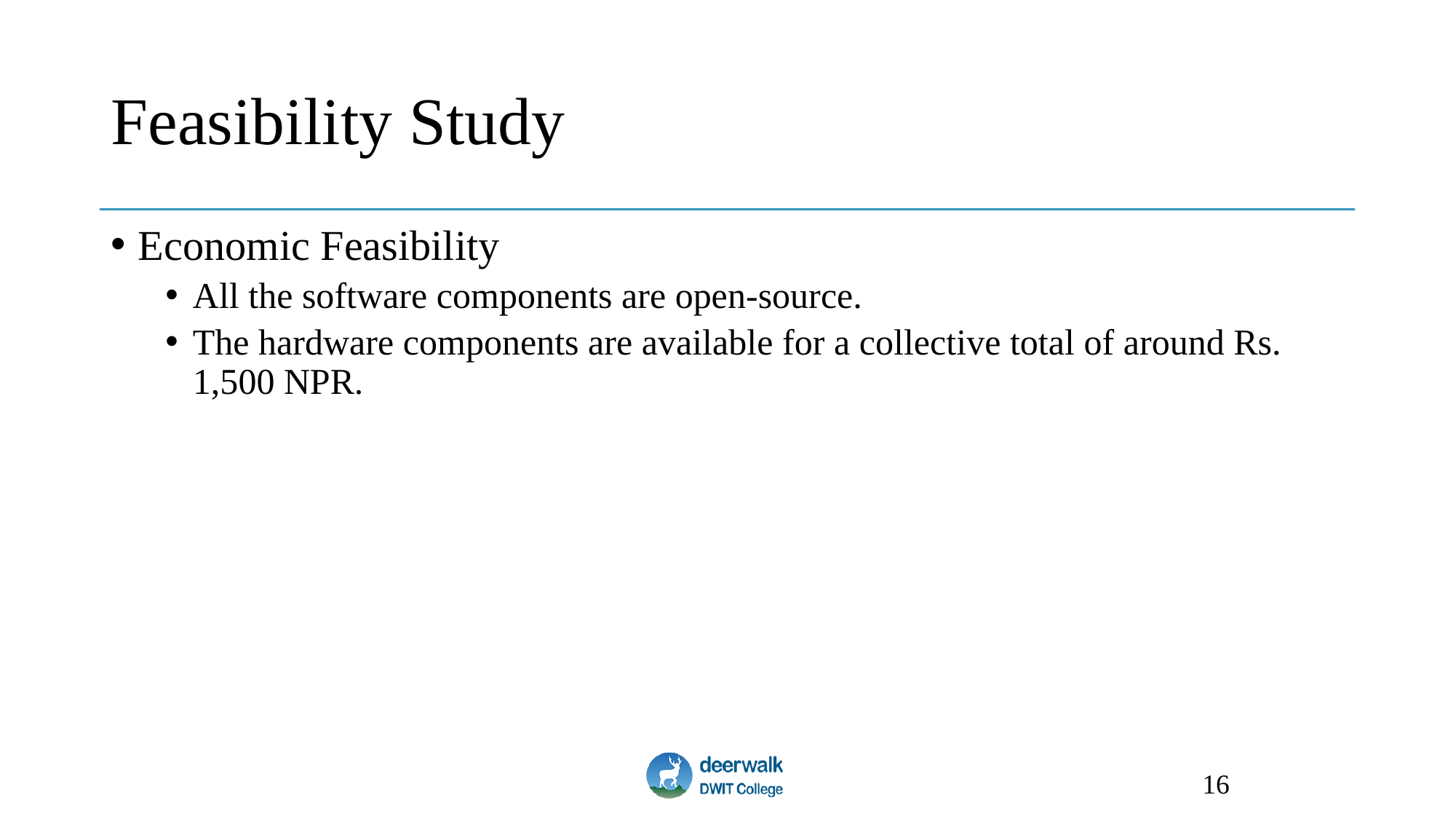

# Feasibility Study
Economic Feasibility
All the software components are open-source.
The hardware components are available for a collective total of around Rs. 1,500 NPR.
16